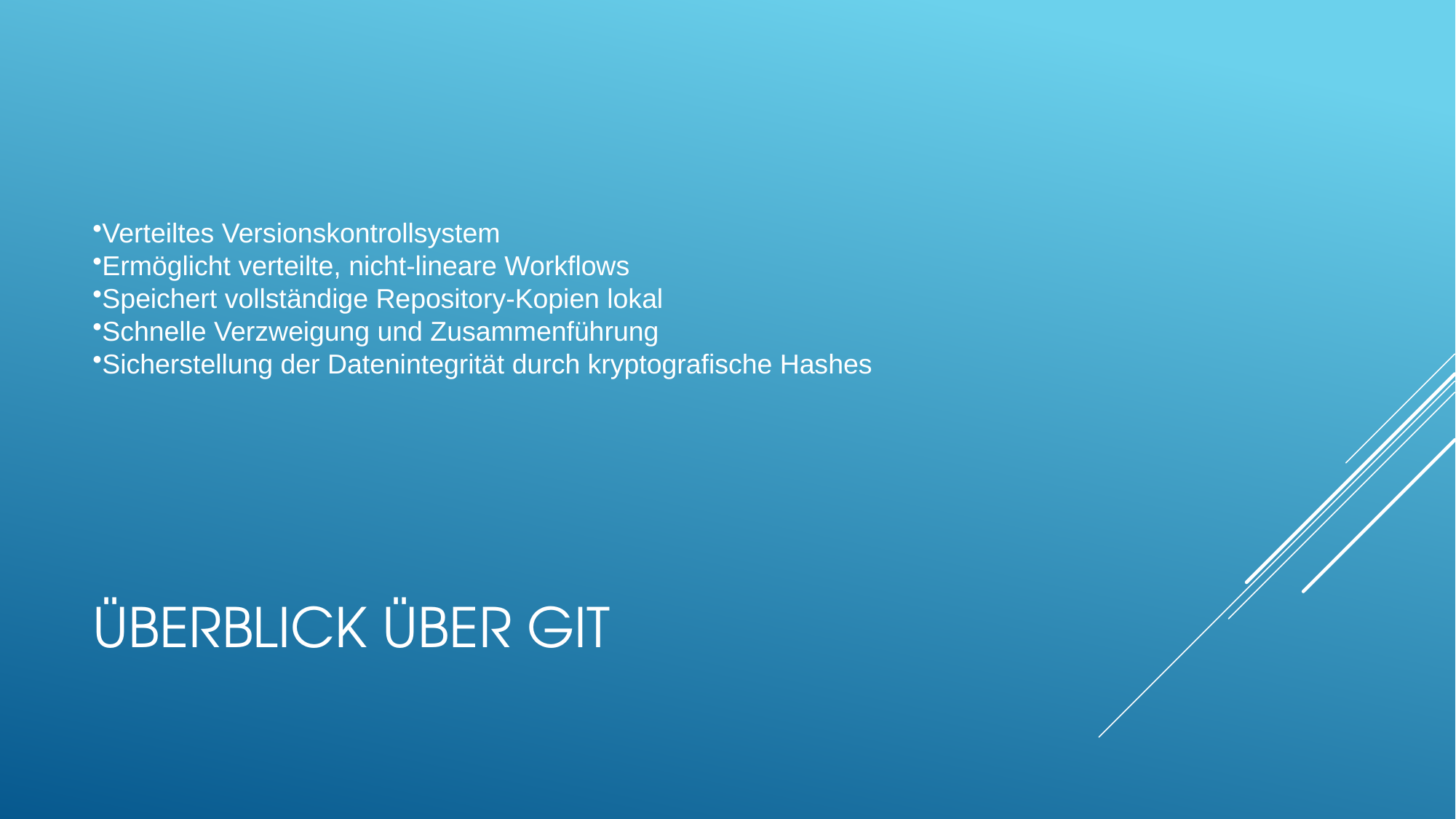

Verteiltes Versionskontrollsystem
Ermöglicht verteilte, nicht-lineare Workflows
Speichert vollständige Repository-Kopien lokal
Schnelle Verzweigung und Zusammenführung
Sicherstellung der Datenintegrität durch kryptografische Hashes
# Überblick über Git